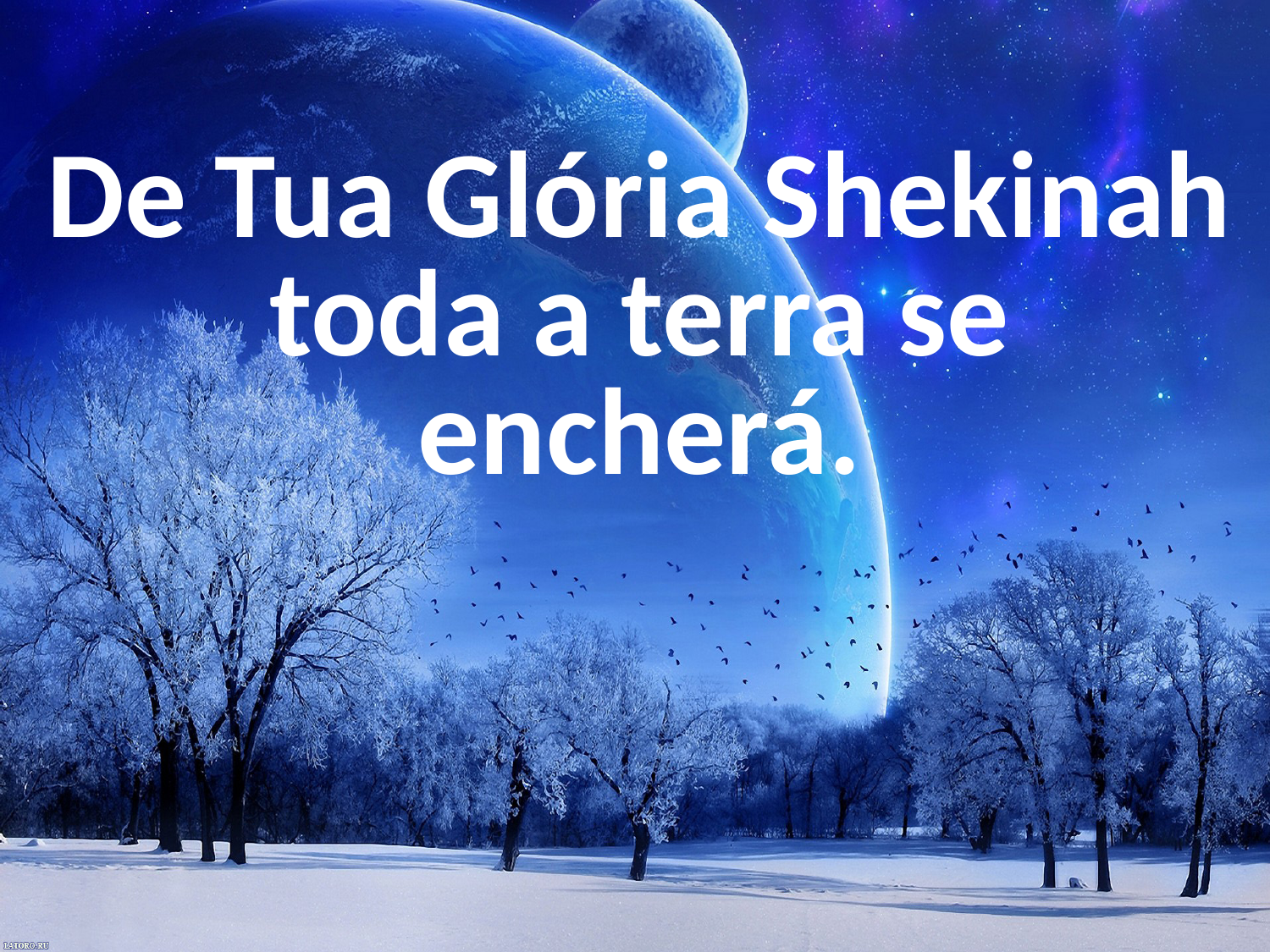

De Tua Glória Shekinah toda a terra se encherá.